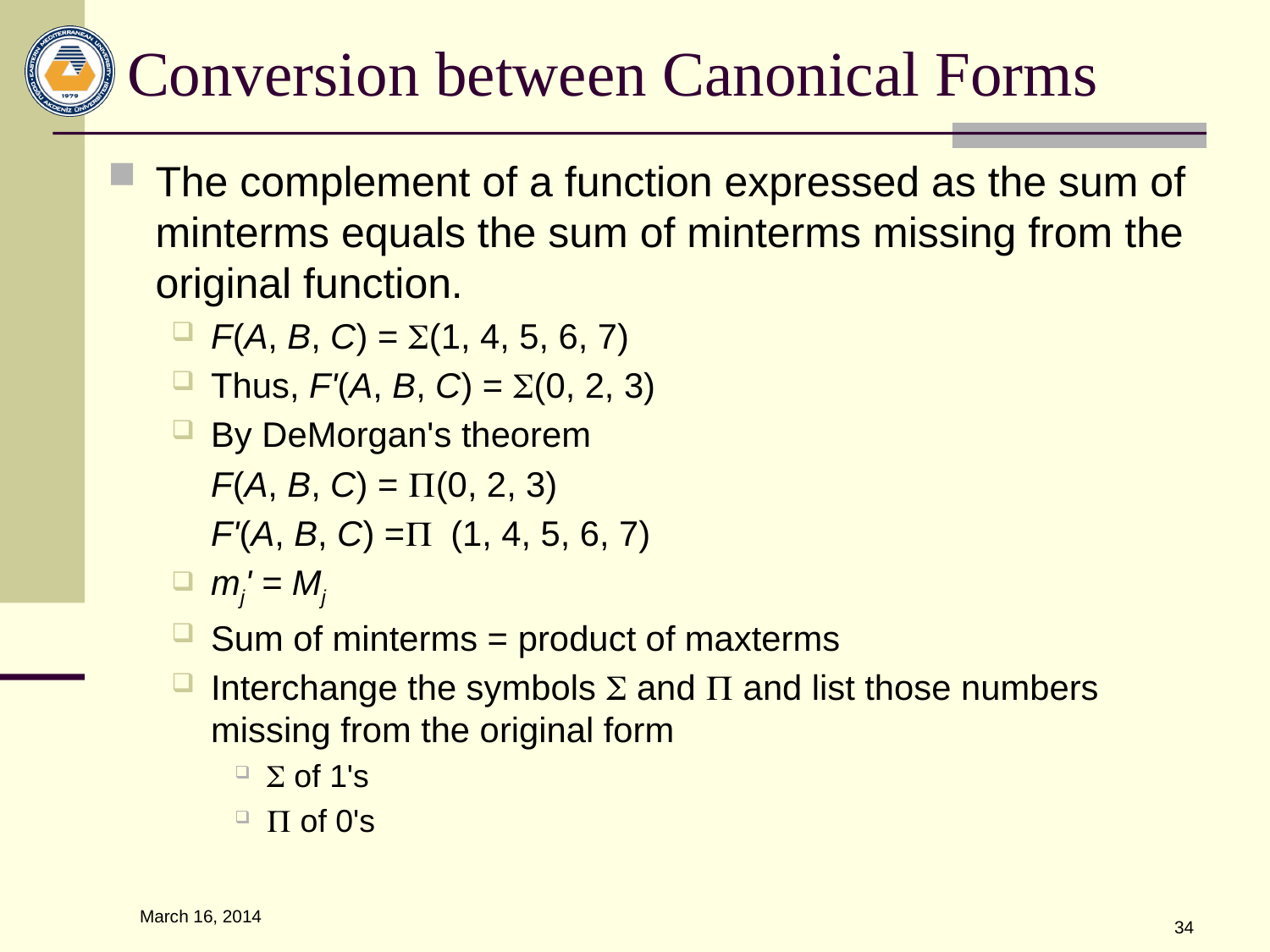

Conversion between Canonical Forms
The complement of a function expressed as the sum of minterms equals the sum of minterms missing from the original function.
F(A, B, C) = Σ(1, 4, 5, 6, 7)
Thus, F'(A, B, C) = Σ(0, 2, 3)
By DeMorgan's theorem
	F(A, B, C) = Π(0, 2, 3)
	F'(A, B, C) =Π (1, 4, 5, 6, 7)
mj' = Mj
Sum of minterms = product of maxterms
Interchange the symbols Σ and Π and list those numbers missing from the original form
Σ of 1's
Π of 0's

March 16, 2014
34